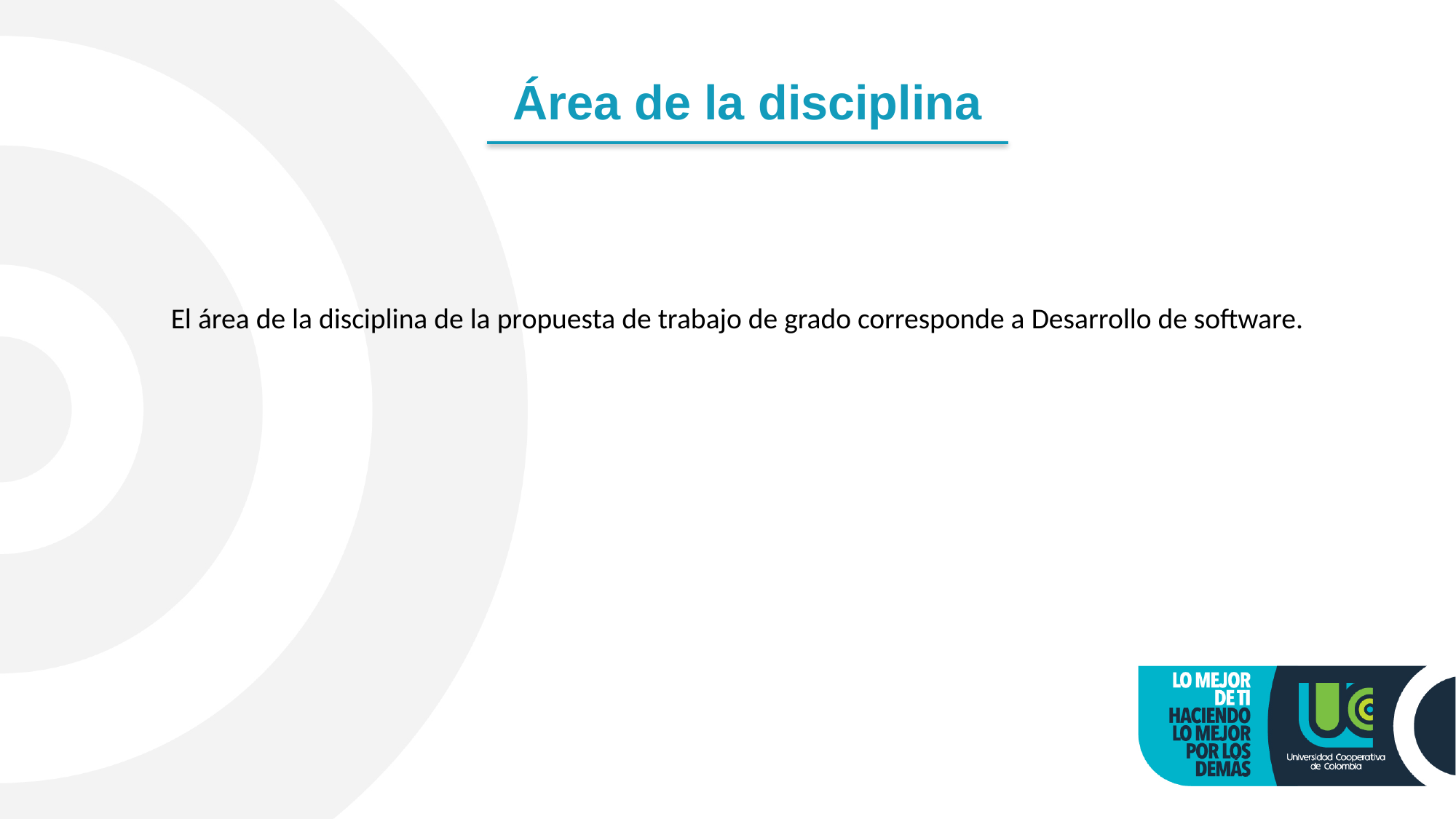

# Área de la disciplina

El área de la disciplina de la propuesta de trabajo de grado corresponde a Desarrollo de software.